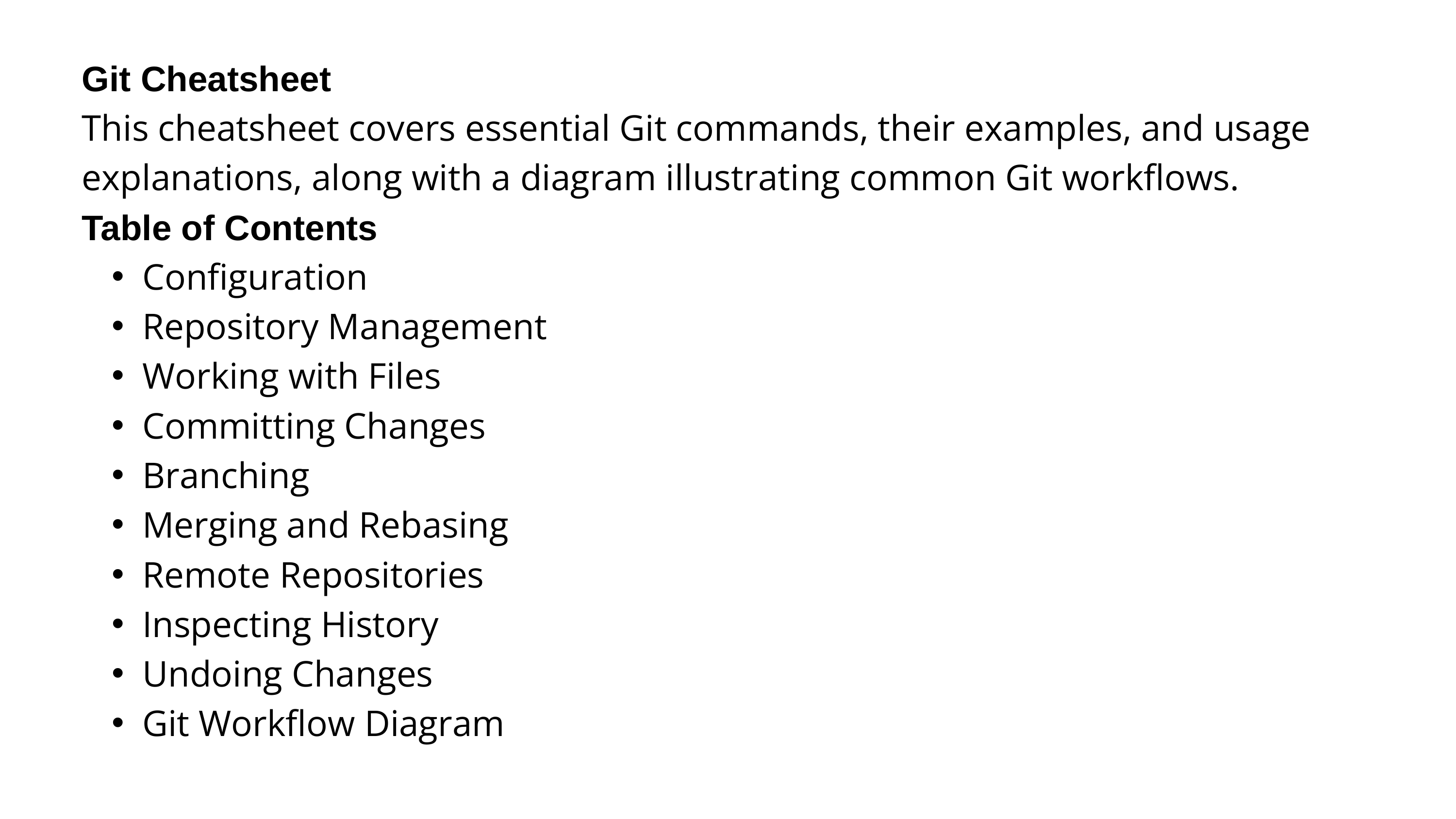

Git Cheatsheet
This cheatsheet covers essential Git commands, their examples, and usage explanations, along with a diagram illustrating common Git workflows.
Table of Contents
Configuration
Repository Management
Working with Files
Committing Changes
Branching
Merging and Rebasing
Remote Repositories
Inspecting History
Undoing Changes
Git Workflow Diagram